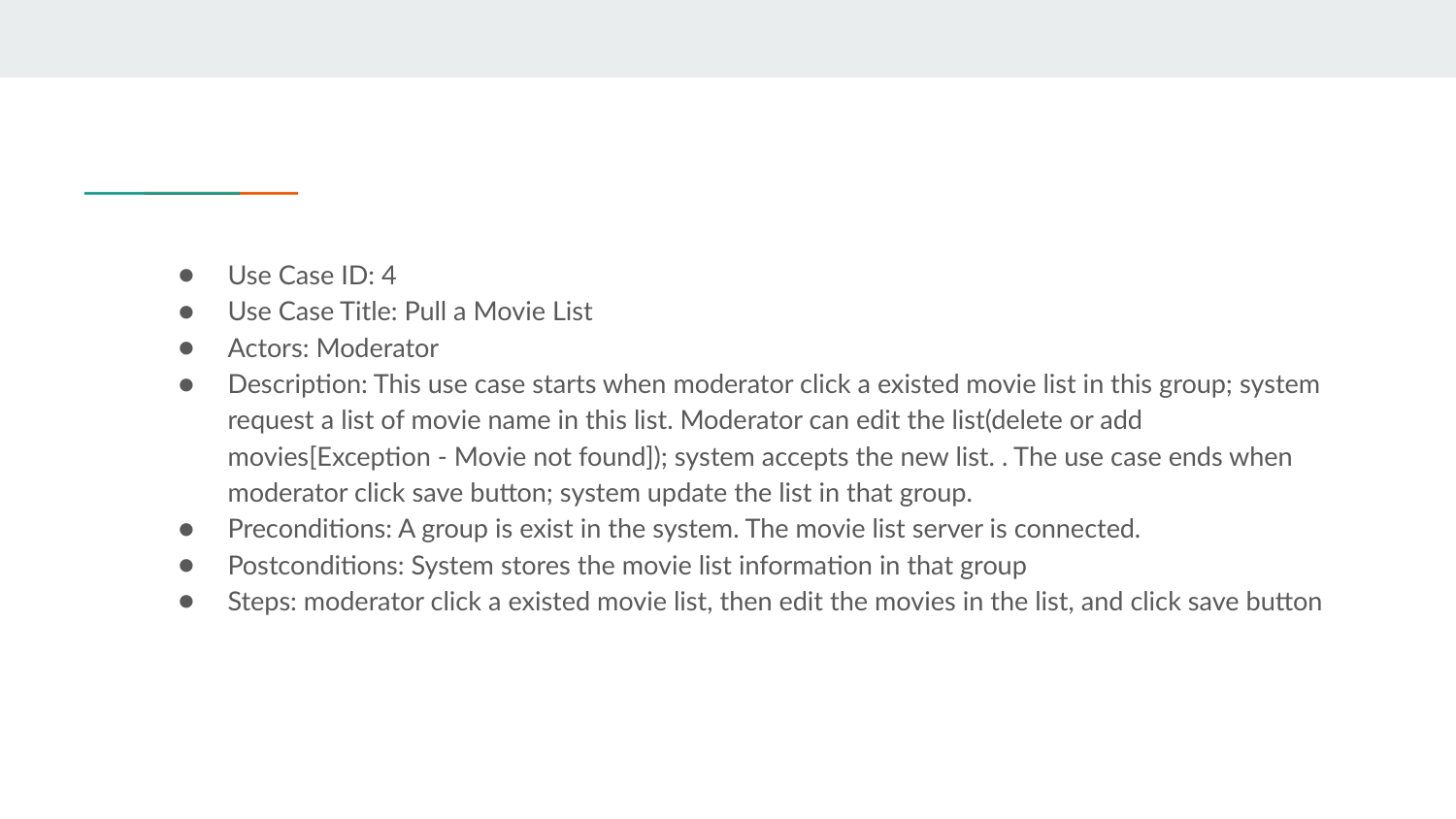

Use Case ID: 4
Use Case Title: Pull a Movie List
Actors: Moderator
Description: This use case starts when moderator click a existed movie list in this group; system request a list of movie name in this list. Moderator can edit the list(delete or add movies[Exception - Movie not found]); system accepts the new list. . The use case ends when moderator click save button; system update the list in that group.
Preconditions: A group is exist in the system. The movie list server is connected.
Postconditions: System stores the movie list information in that group
Steps: moderator click a existed movie list, then edit the movies in the list, and click save button